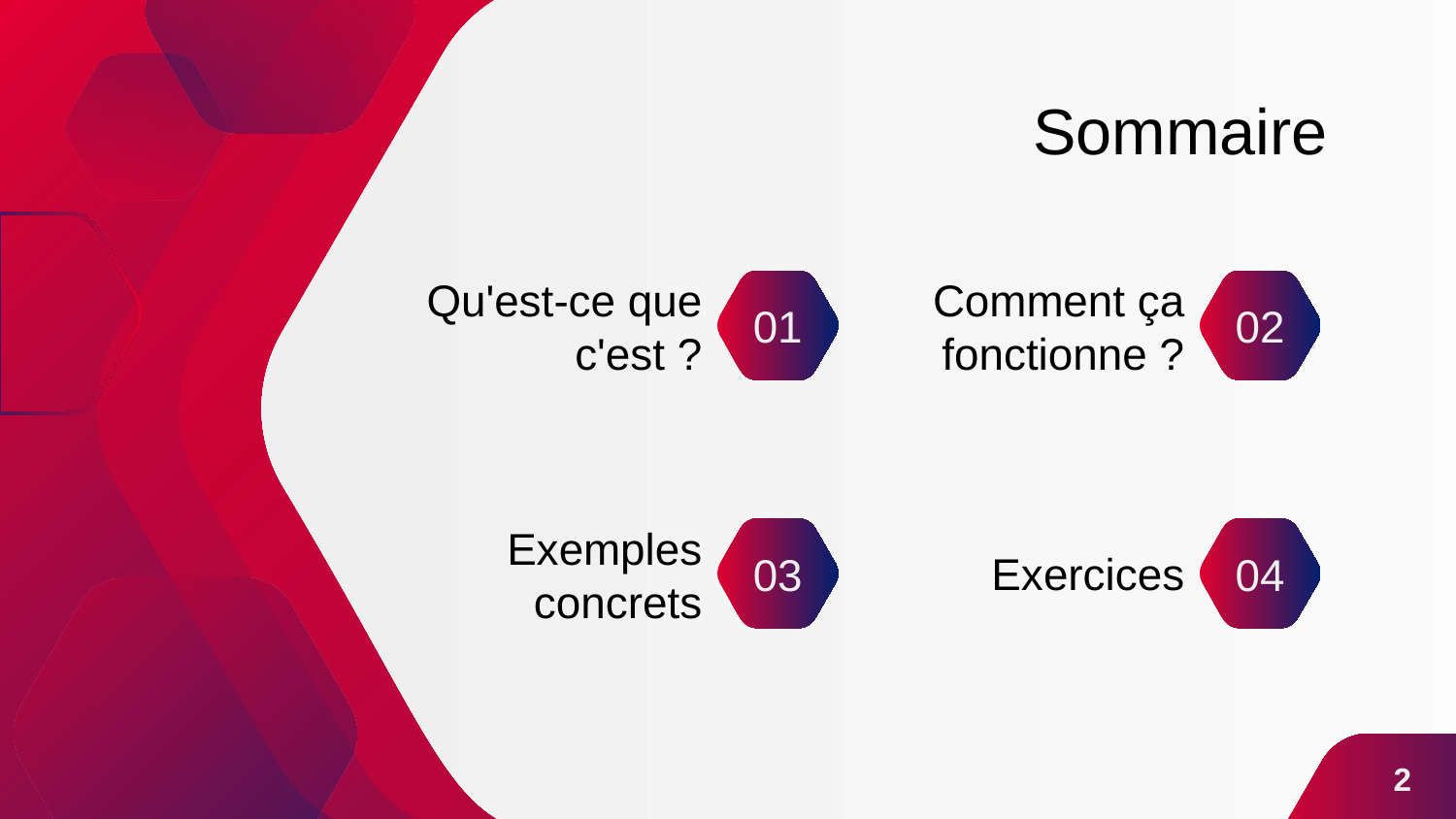

# Sommaire
Comment ça fonctionne ?
Qu'est-ce que c'est ?

01
02
Exemples concrets

Exercices
03
04
2